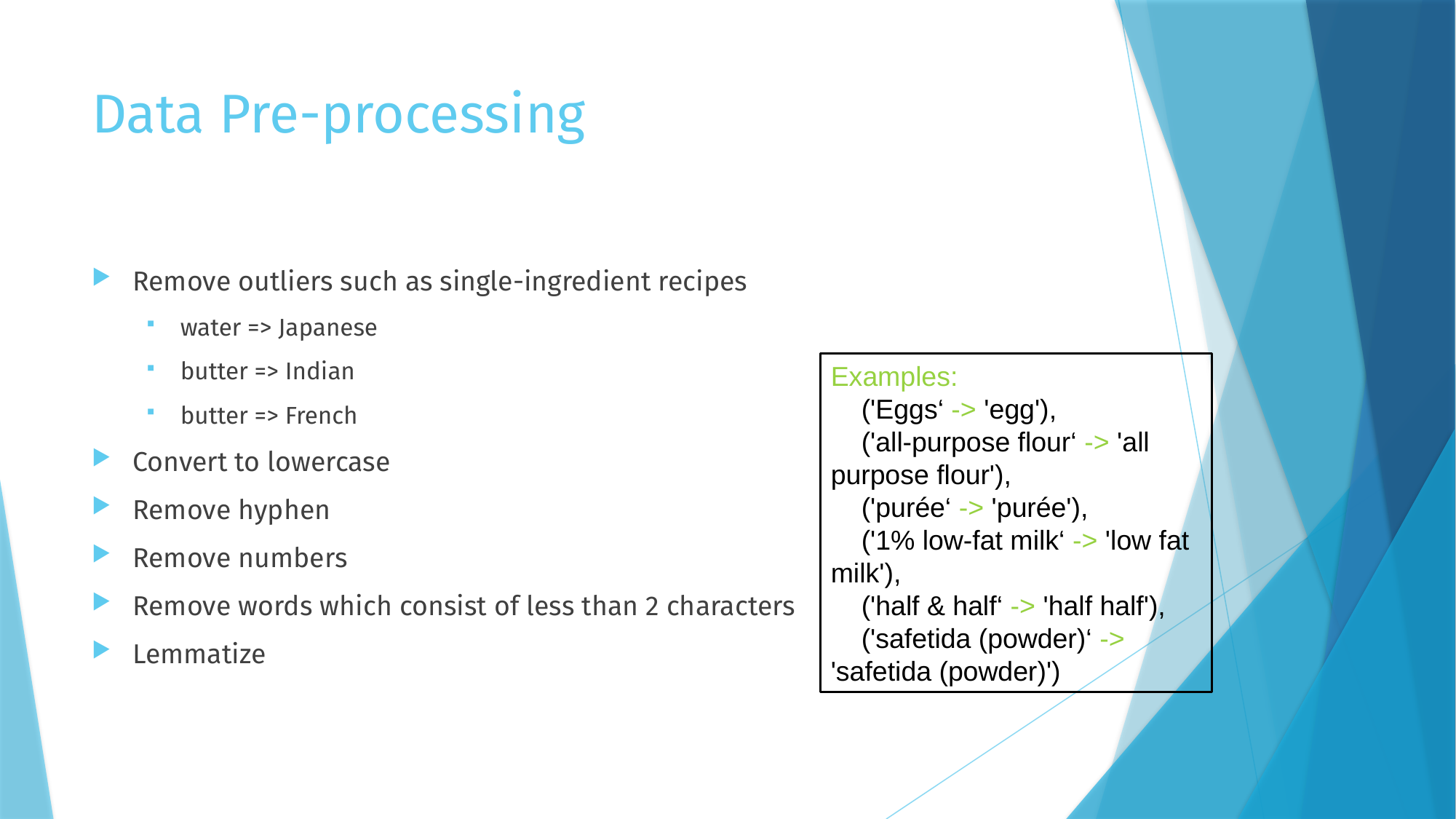

# Data Pre-processing
Remove outliers such as single-ingredient recipes
water => Japanese
butter => Indian
butter => French
Convert to lowercase
Remove hyphen
Remove numbers
Remove words which consist of less than 2 characters
Lemmatize

Examples:
    ('Eggs‘ -> 'egg'),
    ('all-purpose flour‘ -> 'all purpose flour'),
    ('purée‘ -> 'purée'),
    ('1% low-fat milk‘ -> 'low fat milk'),
    ('half & half‘ -> 'half half'),
    ('safetida (powder)‘ -> 'safetida (powder)')